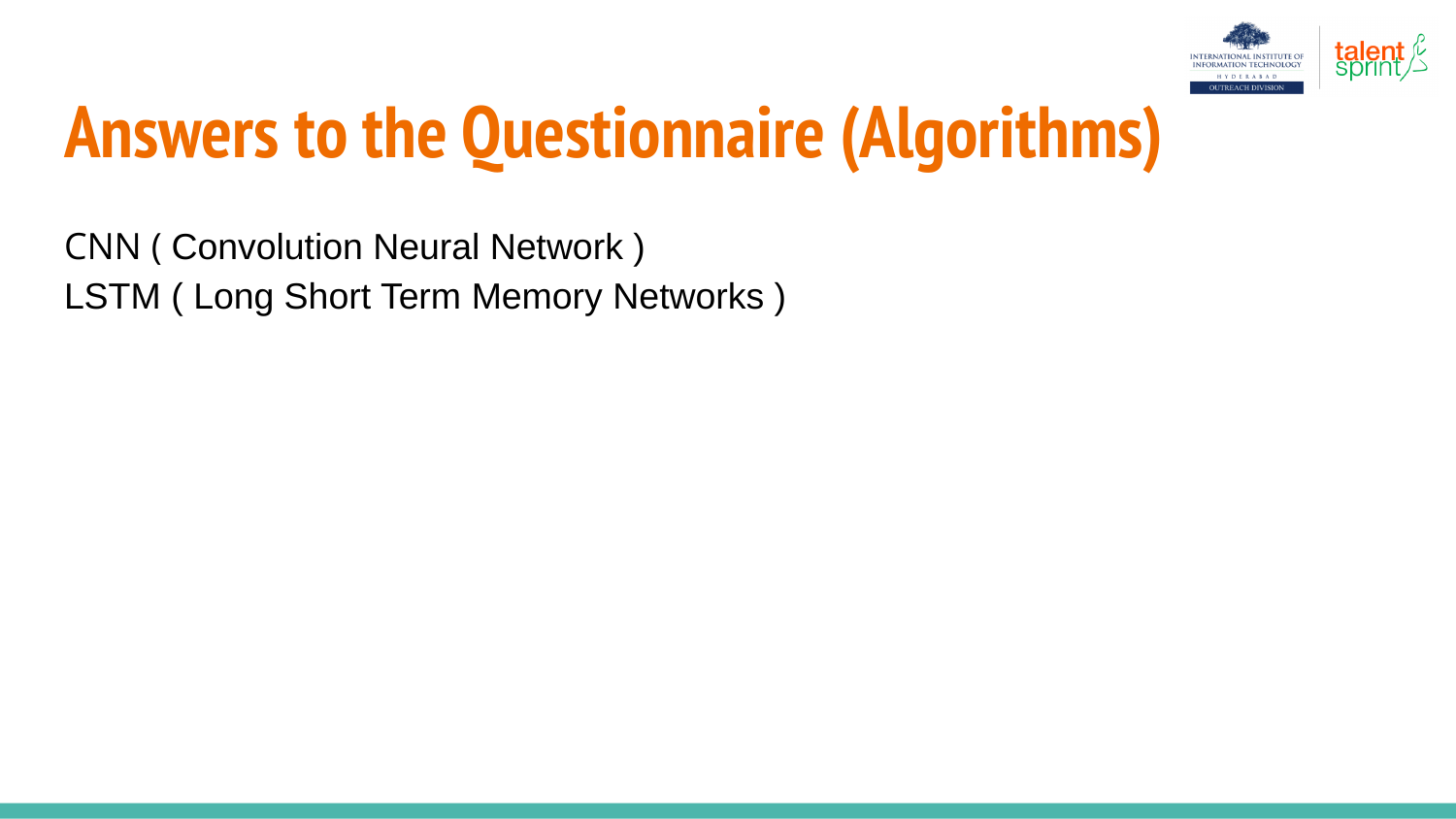

# Answers to the Questionnaire (Algorithms)
CNN ( Convolution Neural Network )
LSTM ( Long Short Term Memory Networks )